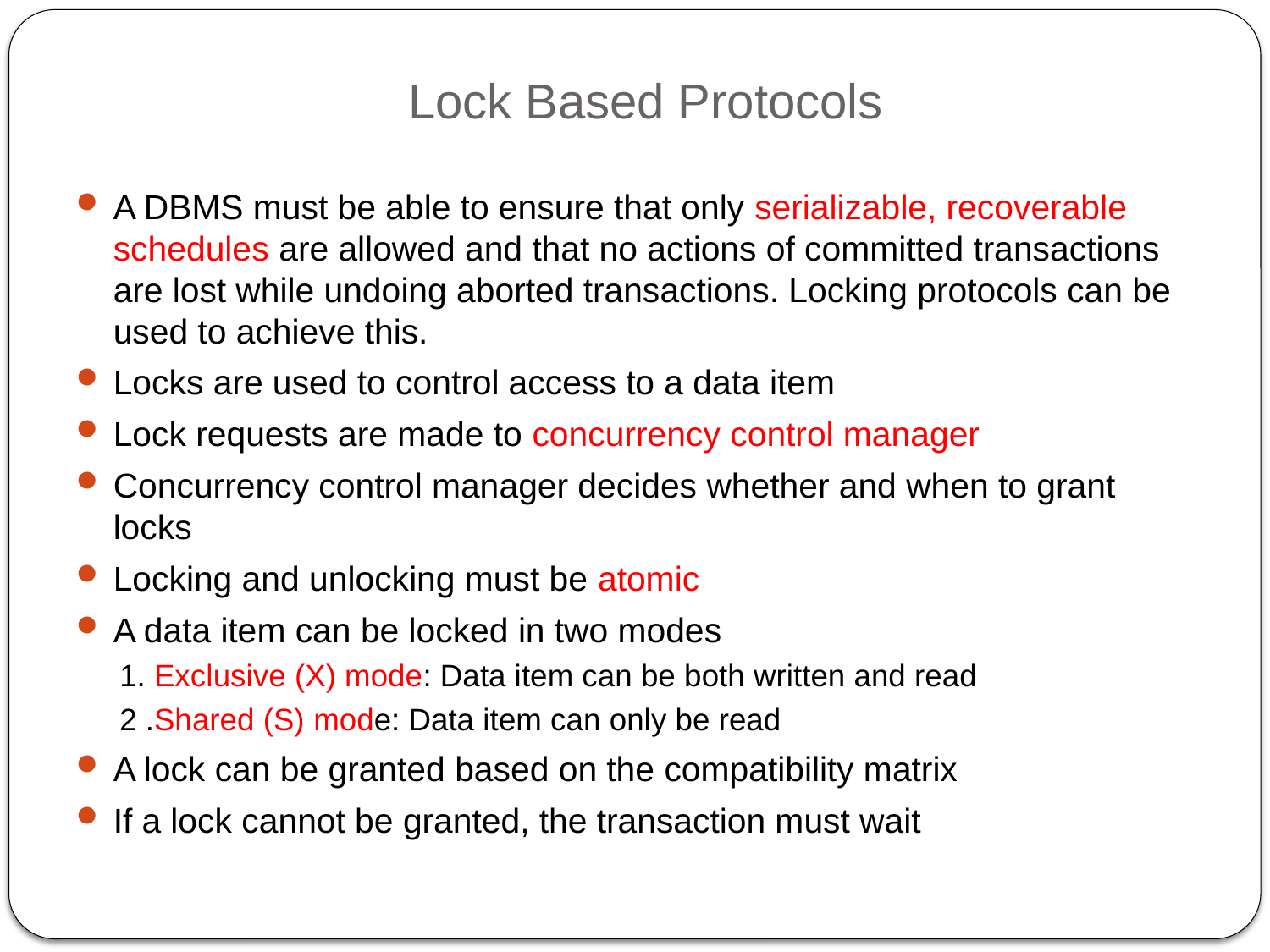

# Lock Based Protocols

A DBMS must be able to ensure that only serializable, recoverable schedules are allowed and that no actions of committed transactions are lost while undoing aborted transactions. Locking protocols can be used to achieve this.
Locks are used to control access to a data item
Lock requests are made to concurrency control manager
Concurrency control manager decides whether and when to grant locks
Locking and unlocking must be atomic
A data item can be locked in two modes
1. Exclusive (X) mode: Data item can be both written and read
2 .Shared (S) mode: Data item can only be read
A lock can be granted based on the compatibility matrix
If a lock cannot be granted, the transaction must wait